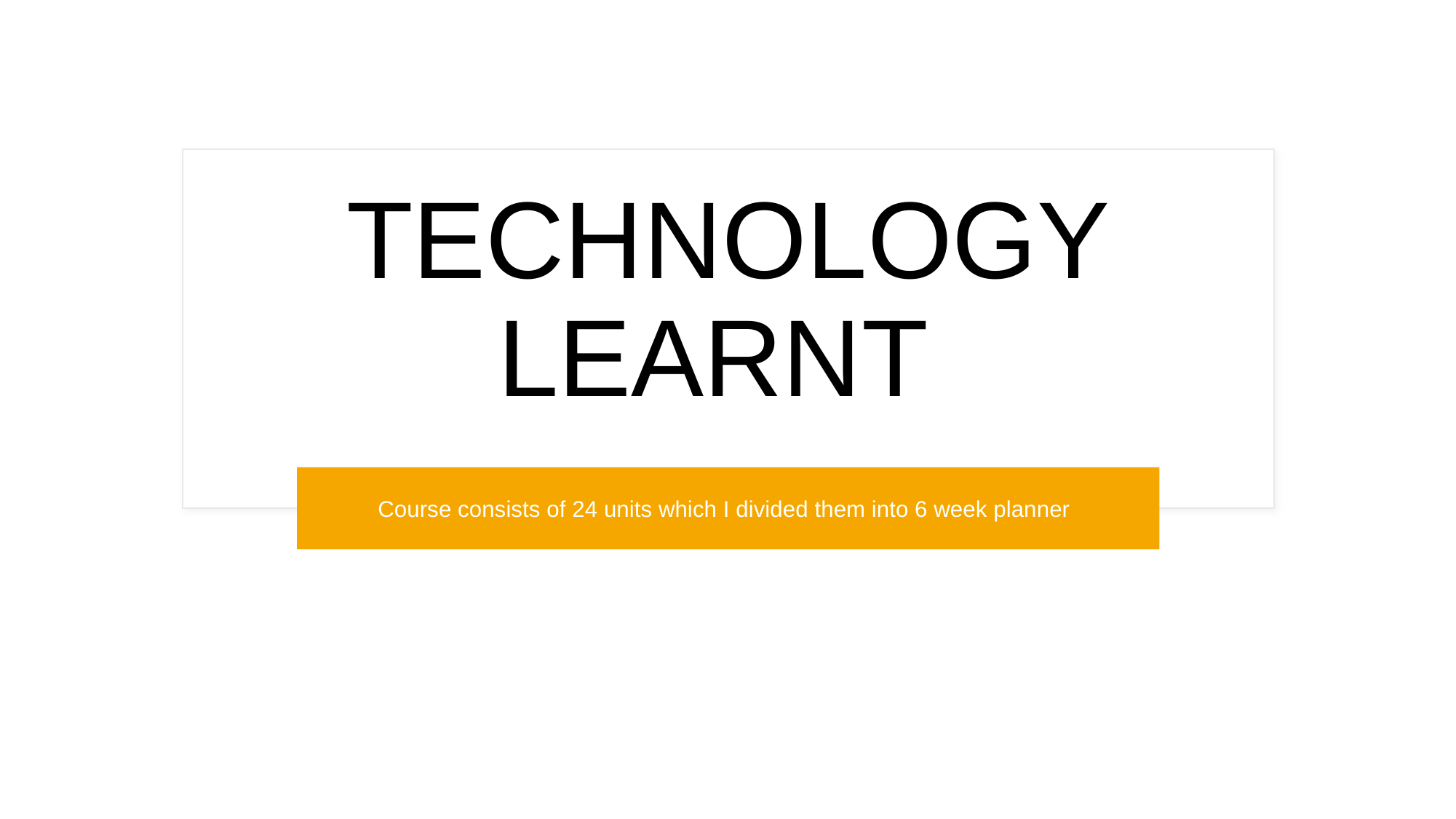

# TECHNOLOGY LEARNT

Course consists of 24 units which I divided them into 6 week planner